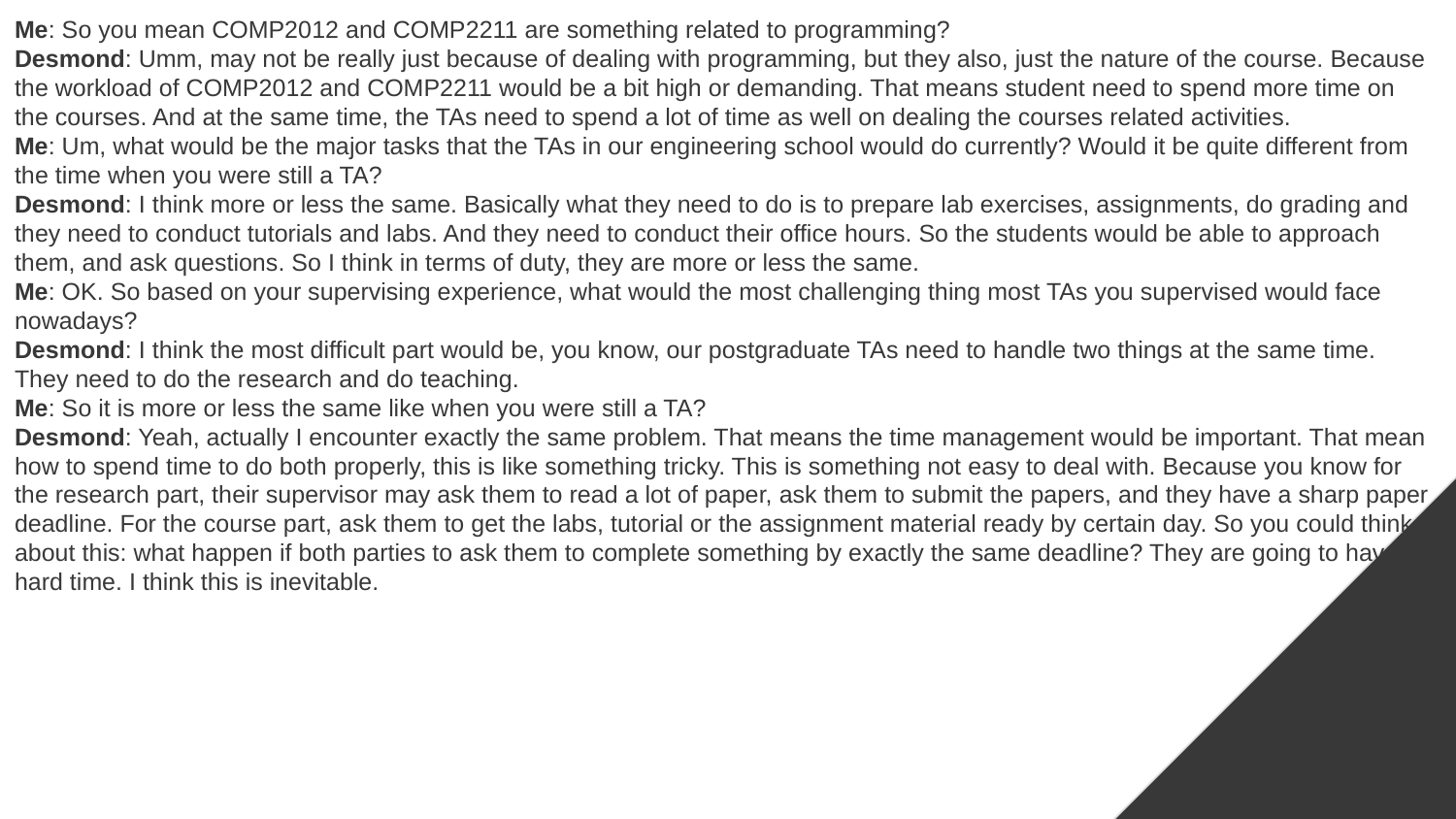

Me: So you mean COMP2012 and COMP2211 are something related to programming?
Desmond: Umm, may not be really just because of dealing with programming, but they also, just the nature of the course. Because the workload of COMP2012 and COMP2211 would be a bit high or demanding. That means student need to spend more time on the courses. And at the same time, the TAs need to spend a lot of time as well on dealing the courses related activities.
Me: Um, what would be the major tasks that the TAs in our engineering school would do currently? Would it be quite different from the time when you were still a TA?
Desmond: I think more or less the same. Basically what they need to do is to prepare lab exercises, assignments, do grading and they need to conduct tutorials and labs. And they need to conduct their office hours. So the students would be able to approach them, and ask questions. So I think in terms of duty, they are more or less the same.
Me: OK. So based on your supervising experience, what would the most challenging thing most TAs you supervised would face nowadays?
Desmond: I think the most difficult part would be, you know, our postgraduate TAs need to handle two things at the same time. They need to do the research and do teaching.
Me: So it is more or less the same like when you were still a TA?
Desmond: Yeah, actually I encounter exactly the same problem. That means the time management would be important. That mean how to spend time to do both properly, this is like something tricky. This is something not easy to deal with. Because you know for the research part, their supervisor may ask them to read a lot of paper, ask them to submit the papers, and they have a sharp paper deadline. For the course part, ask them to get the labs, tutorial or the assignment material ready by certain day. So you could think about this: what happen if both parties to ask them to complete something by exactly the same deadline? They are going to have a hard time. I think this is inevitable.